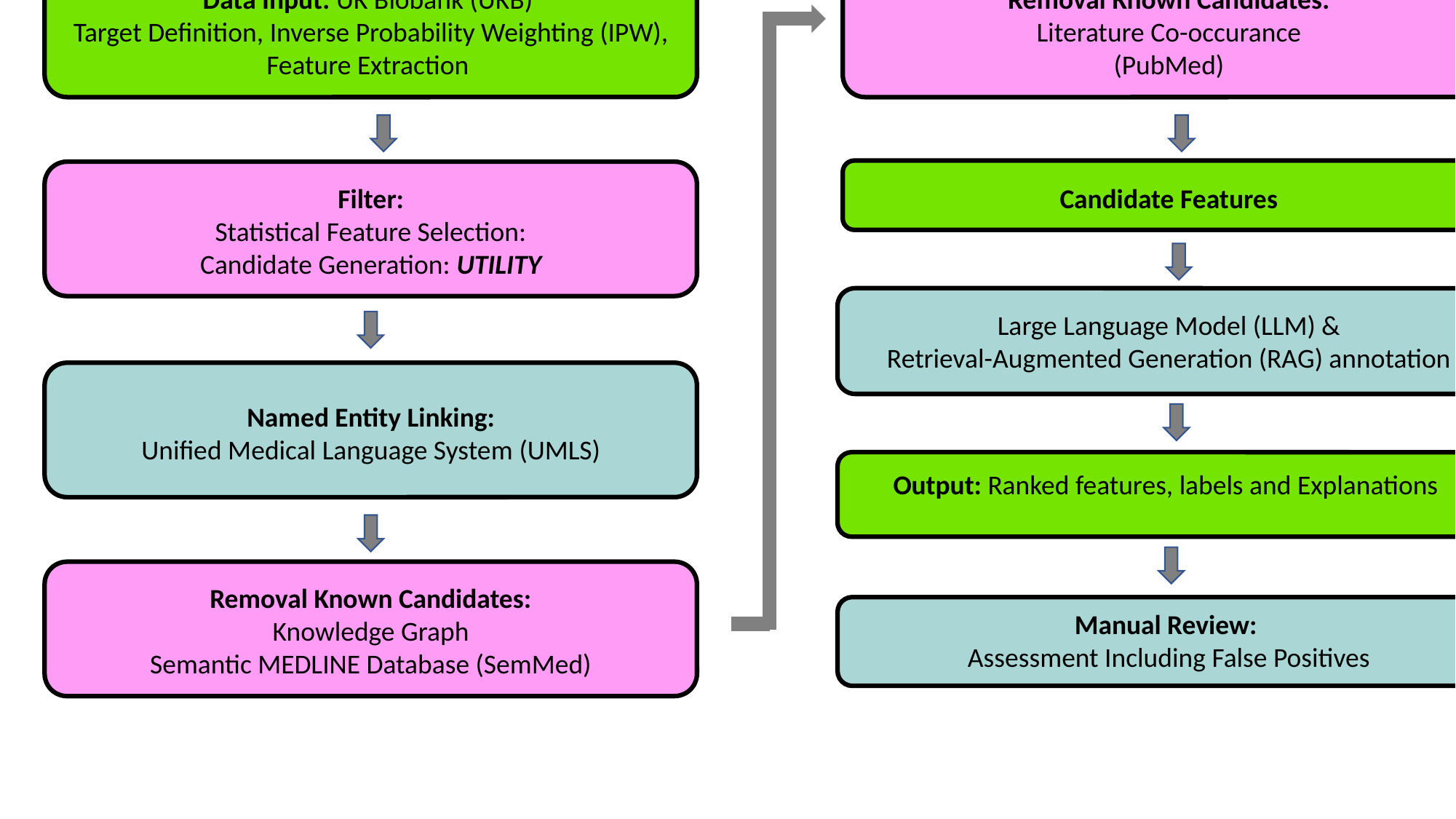

Data Input: UK Biobank (UKB)
Target Definition, Inverse Probability Weighting (IPW), Feature Extraction

Filter:
Statistical Feature Selection:
Candidate Generation: UTILITY

Named Entity Linking:
Unified Medical Language System (UMLS)

Removal Known Candidates:
Knowledge Graph
Semantic MEDLINE Database (SemMed)

Removal Known Candidates:
Literature Co-occurance
(PubMed)

Candidate Features

Output: Ranked features, labels and Explanations

Large Language Model (LLM) &
Retrieval-Augmented Generation (RAG) annotation

Manual Review:
Assessment Including False Positives